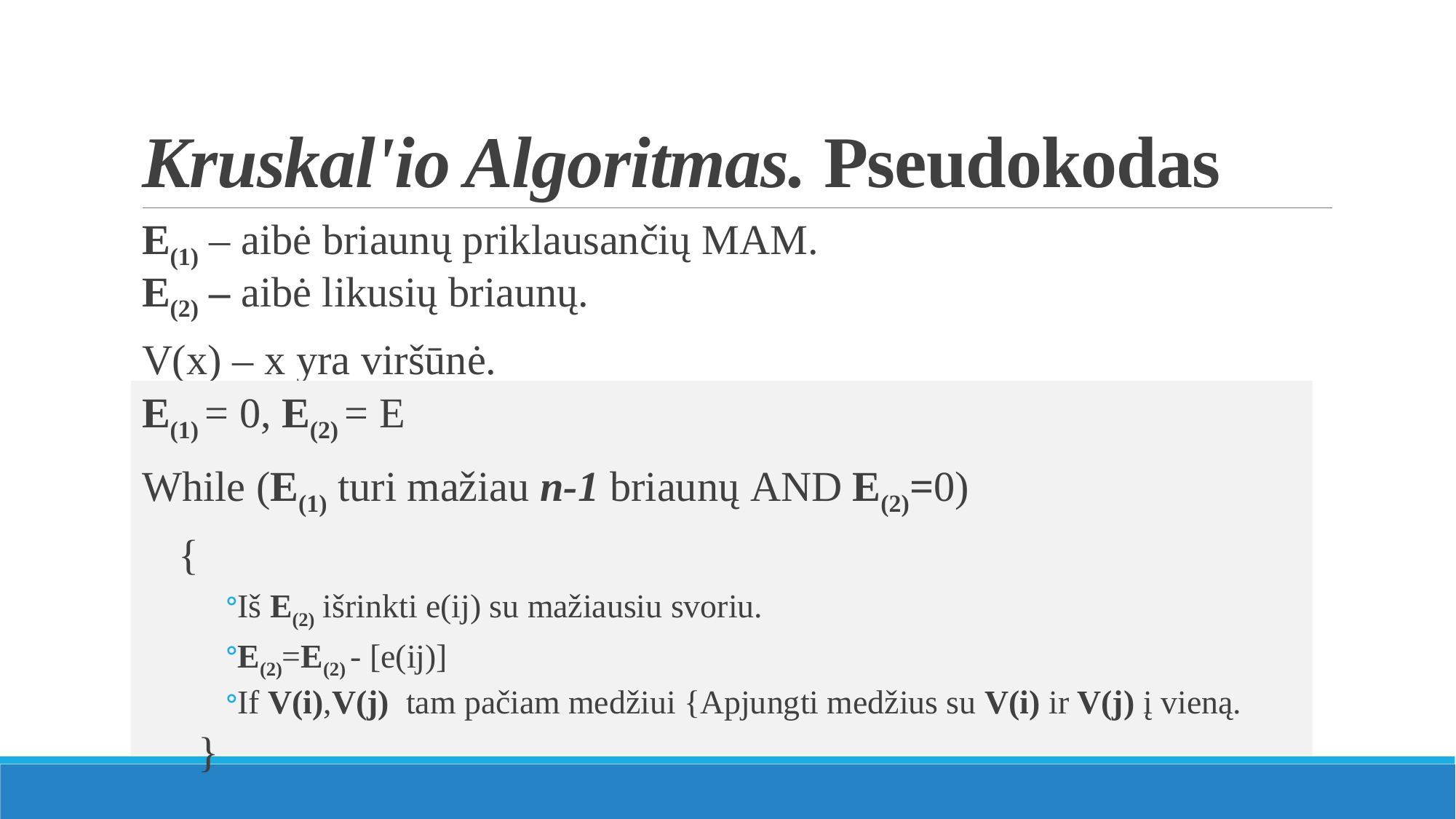

# Kruskal'io Algoritmas. Pseudokodas
E(1) – aibė briaunų priklausančių MAM.
E(2) – aibė likusių briaunų.
V(x) – x yra viršūnė.
E(1) = 0, E(2) = E
While (E(1) turi mažiau n-1 briaunų and E(2)=0)
{
Iš E(2) išrinkti e(ij) su mažiausiu svoriu.
E(2)=E(2) - [e(ij)]
If V(i),V(j)  tam pačiam medžiui {Apjungti medžius su V(i) ir V(j) į vieną.
}